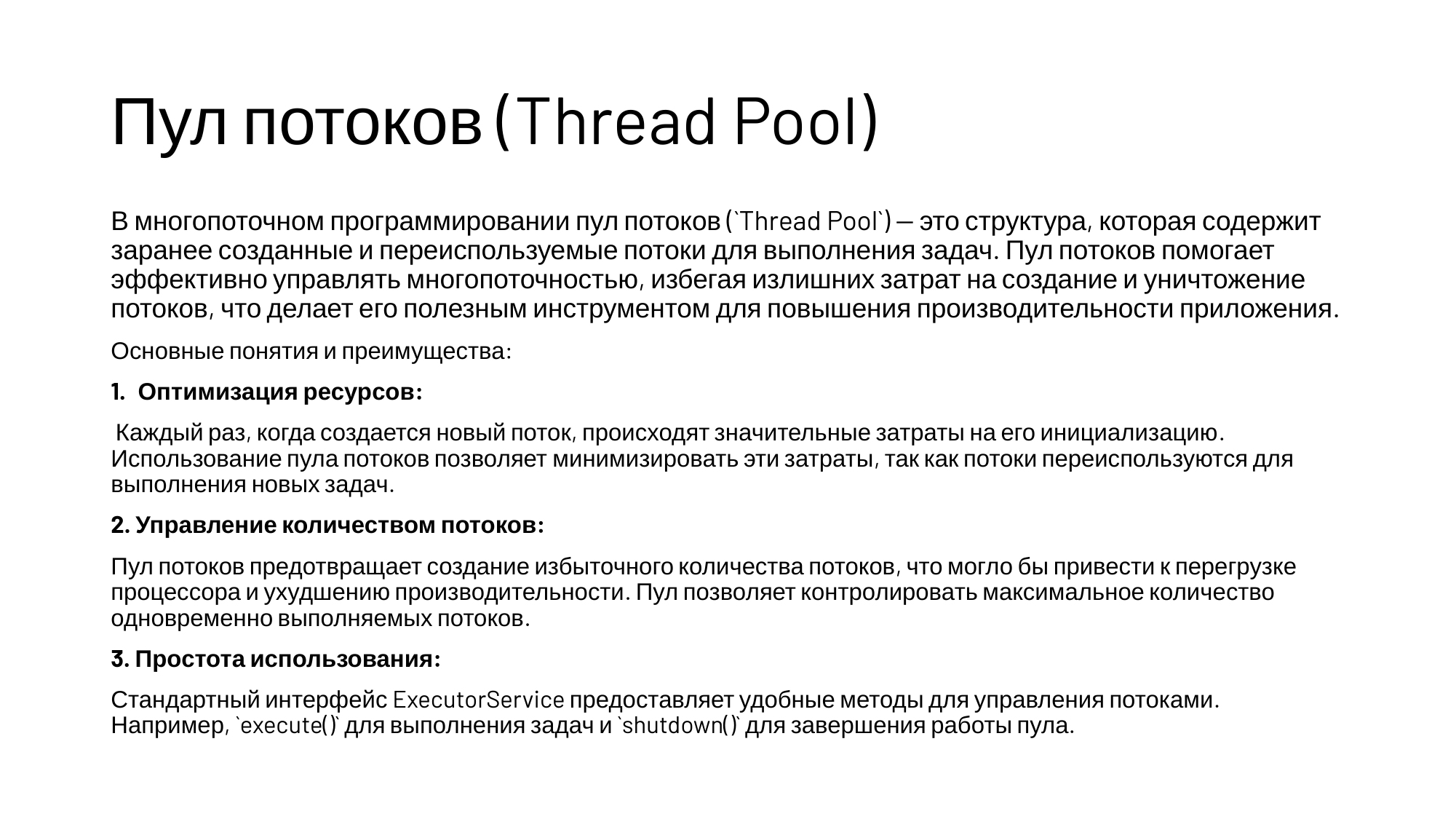

# Пул потоков (Thread Pool)
В многопоточном программировании пул потоков (`Thread Pool`) — это структура, которая содержит заранее созданные и переиспользуемые потоки для выполнения задач. Пул потоков помогает эффективно управлять многопоточностью, избегая излишних затрат на создание и уничтожение потоков, что делает его полезным инструментом для повышения производительности приложения.
Основные понятия и преимущества:
Оптимизация ресурсов:
 Каждый раз, когда создается новый поток, происходят значительные затраты на его инициализацию. Использование пула потоков позволяет минимизировать эти затраты, так как потоки переиспользуются для выполнения новых задач.
2. Управление количеством потоков:
Пул потоков предотвращает создание избыточного количества потоков, что могло бы привести к перегрузке процессора и ухудшению производительности. Пул позволяет контролировать максимальное количество одновременно выполняемых потоков.
3. Простота использования:
Стандартный интерфейс ExecutorService предоставляет удобные методы для управления потоками. Например, `execute()` для выполнения задач и `shutdown()` для завершения работы пула.